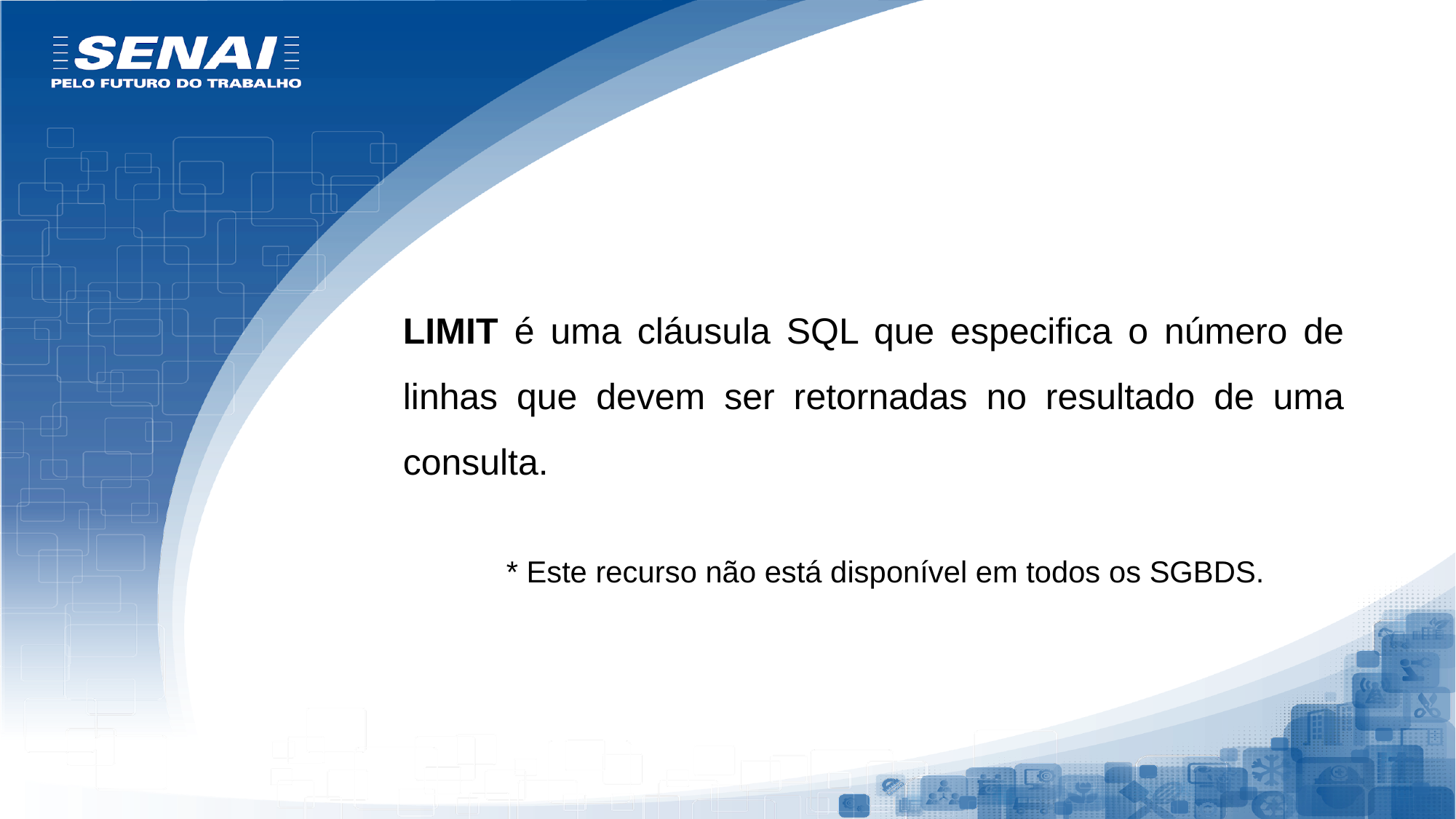

LIMIT é uma cláusula SQL que especifica o número de linhas que devem ser retornadas no resultado de uma consulta.
* Este recurso não está disponível em todos os SGBDS.